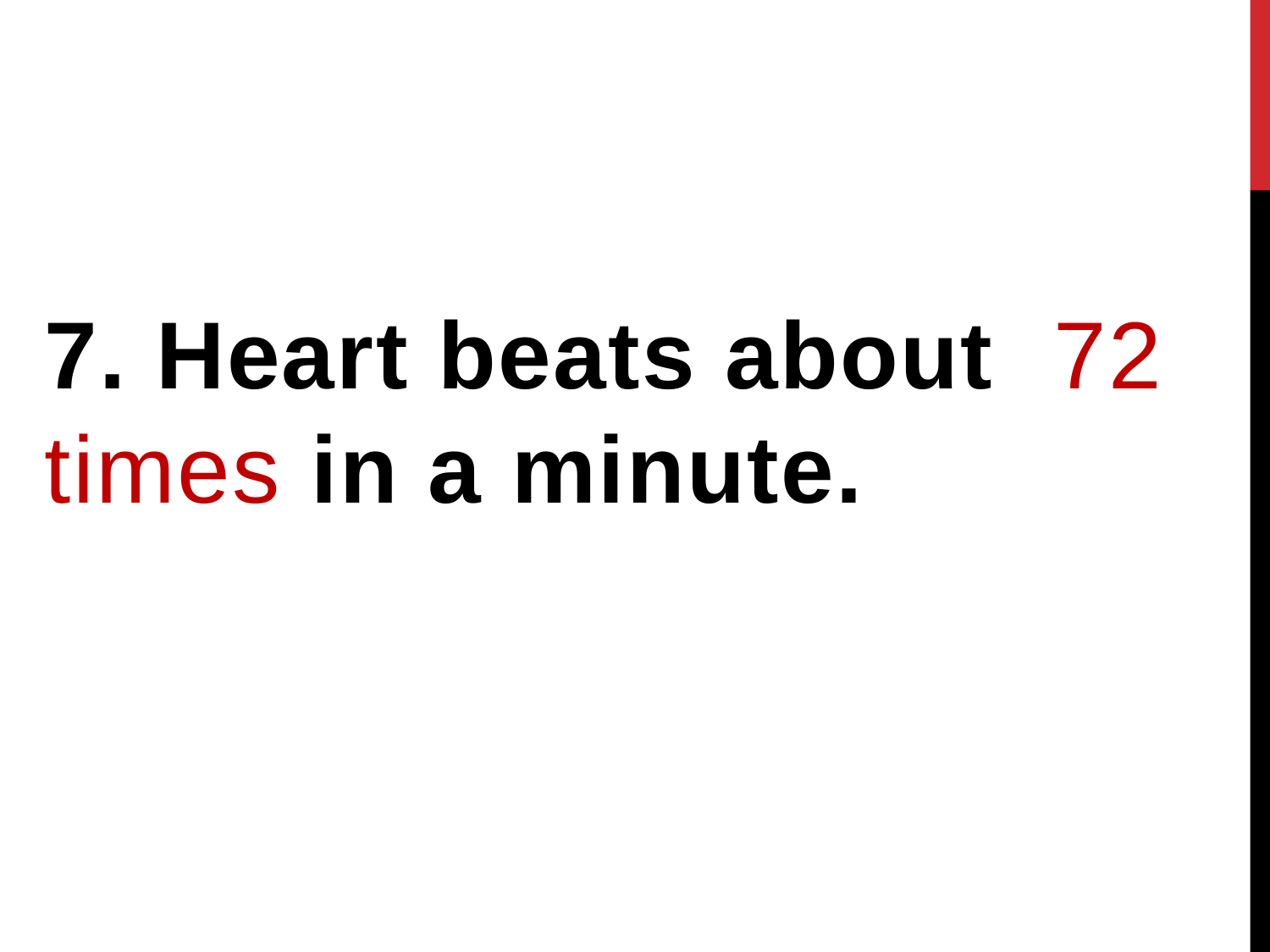

7. Heart beats about  72 times in a minute.